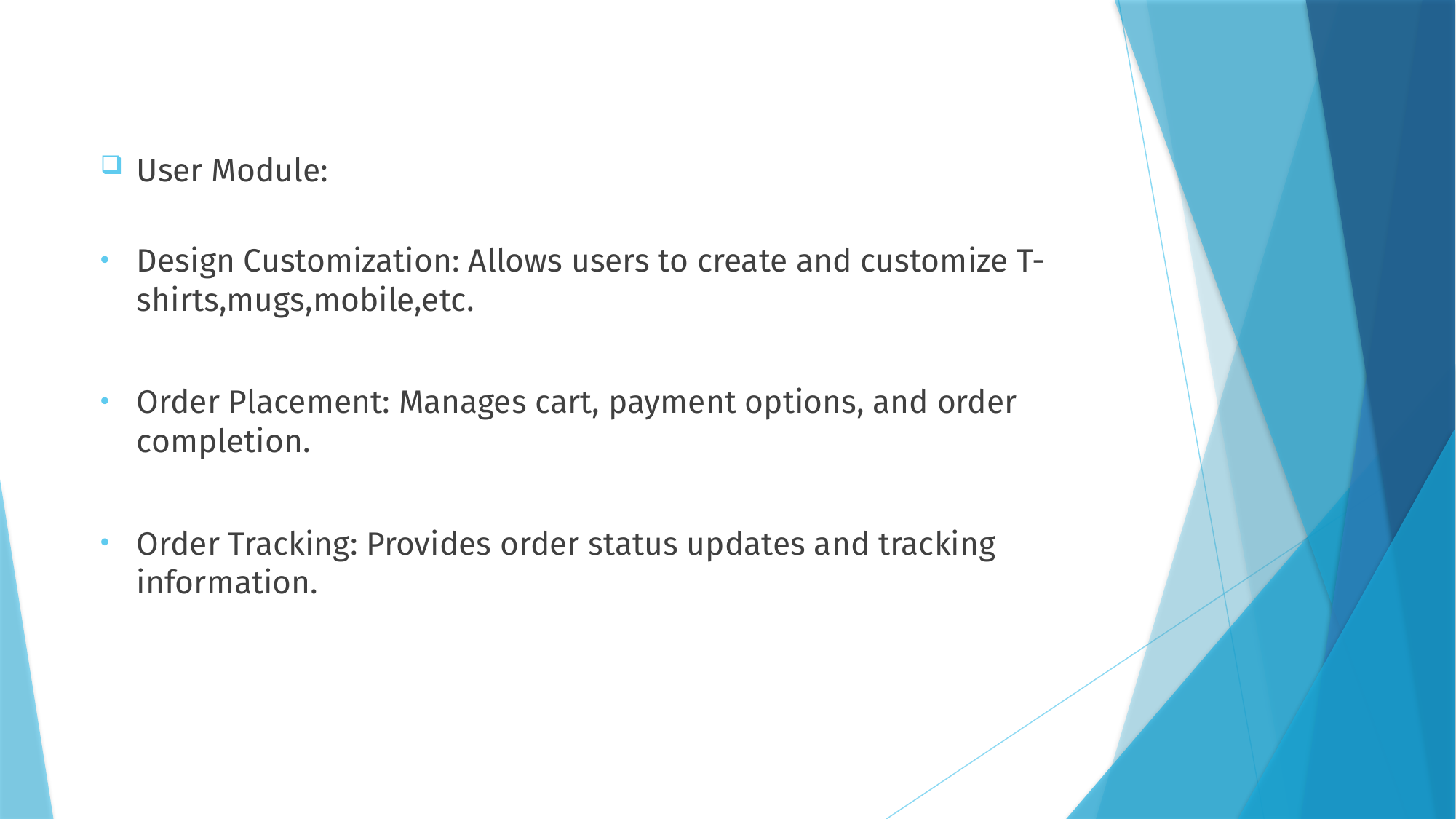

User Module:

Design Customization: Allows users to create and customize T-shirts,mugs,mobile,etc.

Order Placement: Manages cart, payment options, and order completion.

Order Tracking: Provides order status updates and tracking information.